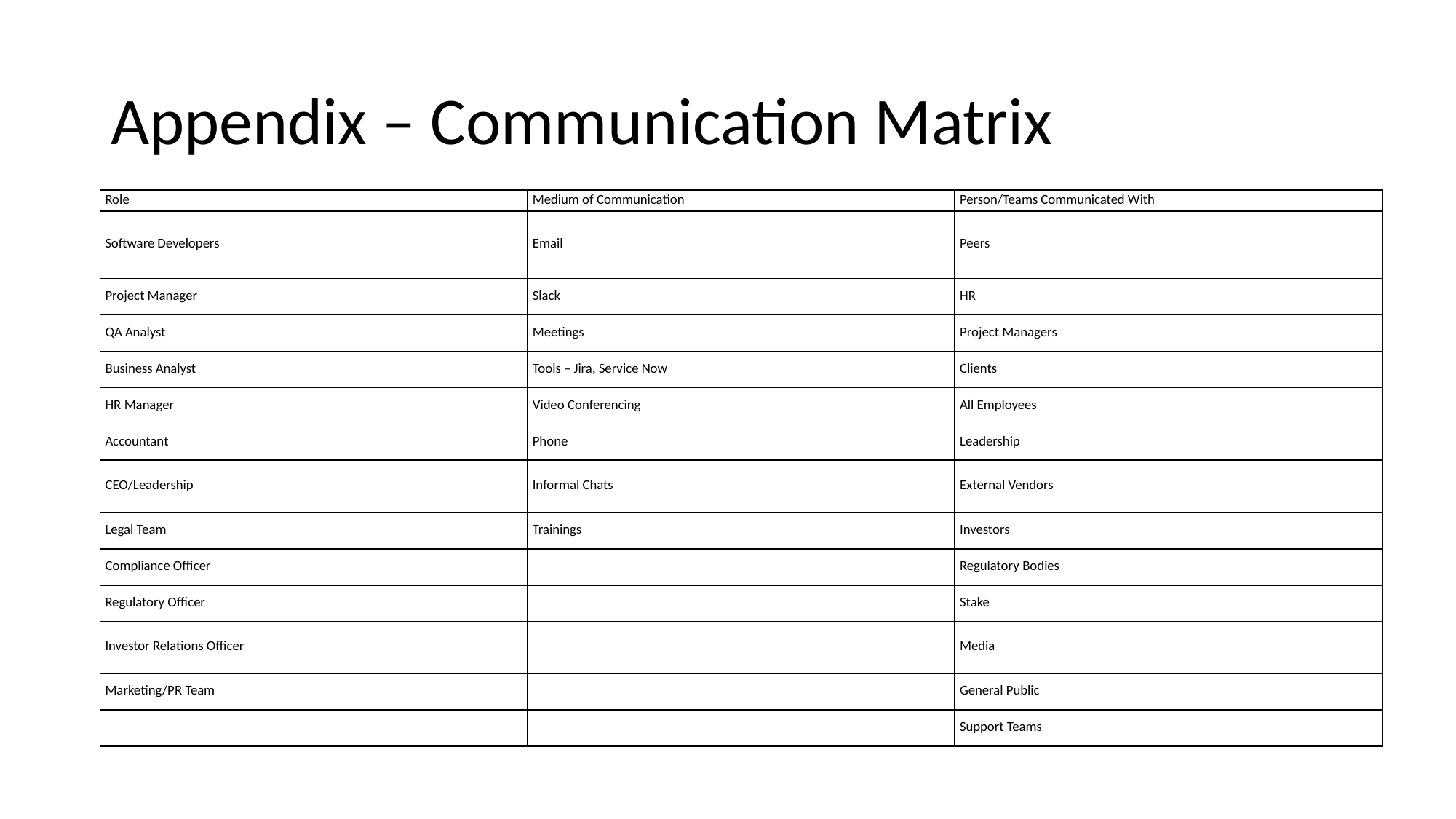

# Appendix – Communication Matrix

| Role | Medium of Communication | Person/Teams Communicated With |
| --- | --- | --- |
| Software Developers | Email | Peers |
| Project Manager | Slack | HR |
| QA Analyst | Meetings | Project Managers |
| Business Analyst | Tools – Jira, Service Now | Clients |
| HR Manager | Video Conferencing | All Employees |
| Accountant | Phone | Leadership |
| CEO/Leadership | Informal Chats | External Vendors |
| Legal Team | Trainings | Investors |
| Compliance Officer |  | Regulatory Bodies |
| Regulatory Officer |  | Stake |
| Investor Relations Officer |  | Media |
| Marketing/PR Team |  | General Public |
|  |  | Support Teams |